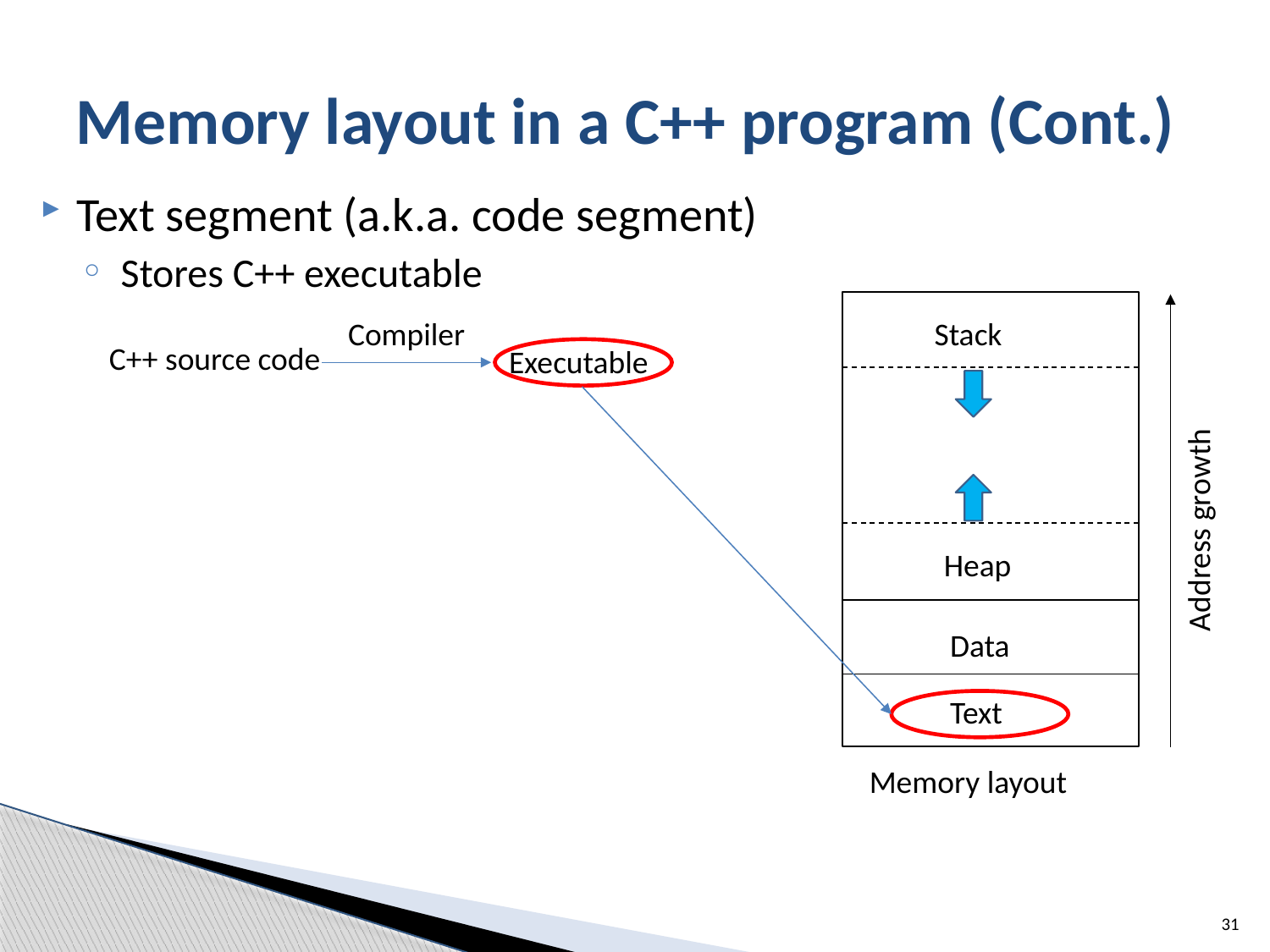

# Memory layout in a C++ program (Cont.)
Text segment (a.k.a. code segment)
 Stores C++ executable

Stack

Address growth
Heap
Data
Text
Memory layout
Compiler
C++ source code
 Executable

31